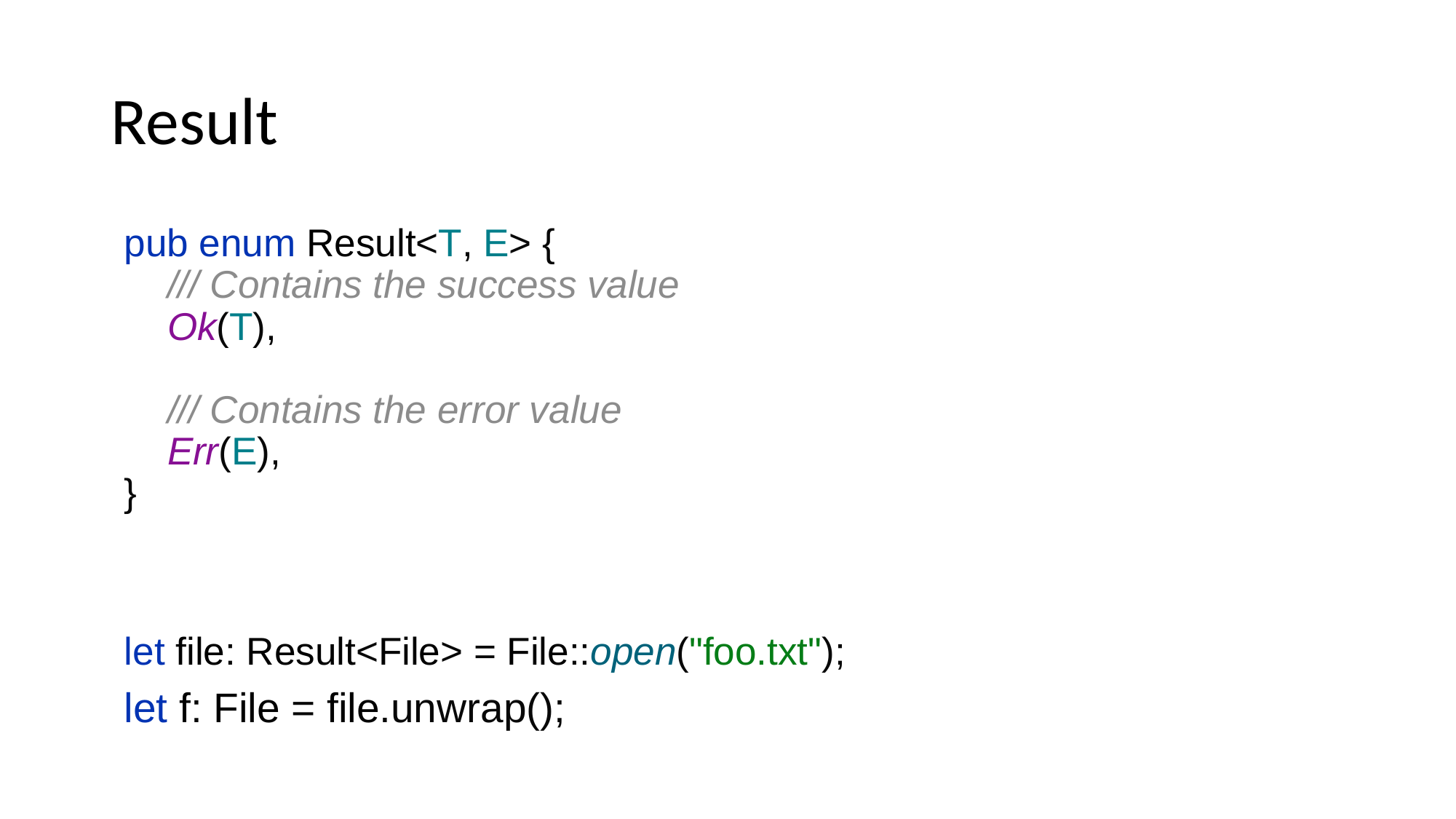

# Result
pub enum Result<T, E> {
    /// Contains the success value
    Ok(T),
    /// Contains the error value
    Err(E),
}

let file: Result<File> = File::open("foo.txt");
let f: File = file.unwrap();